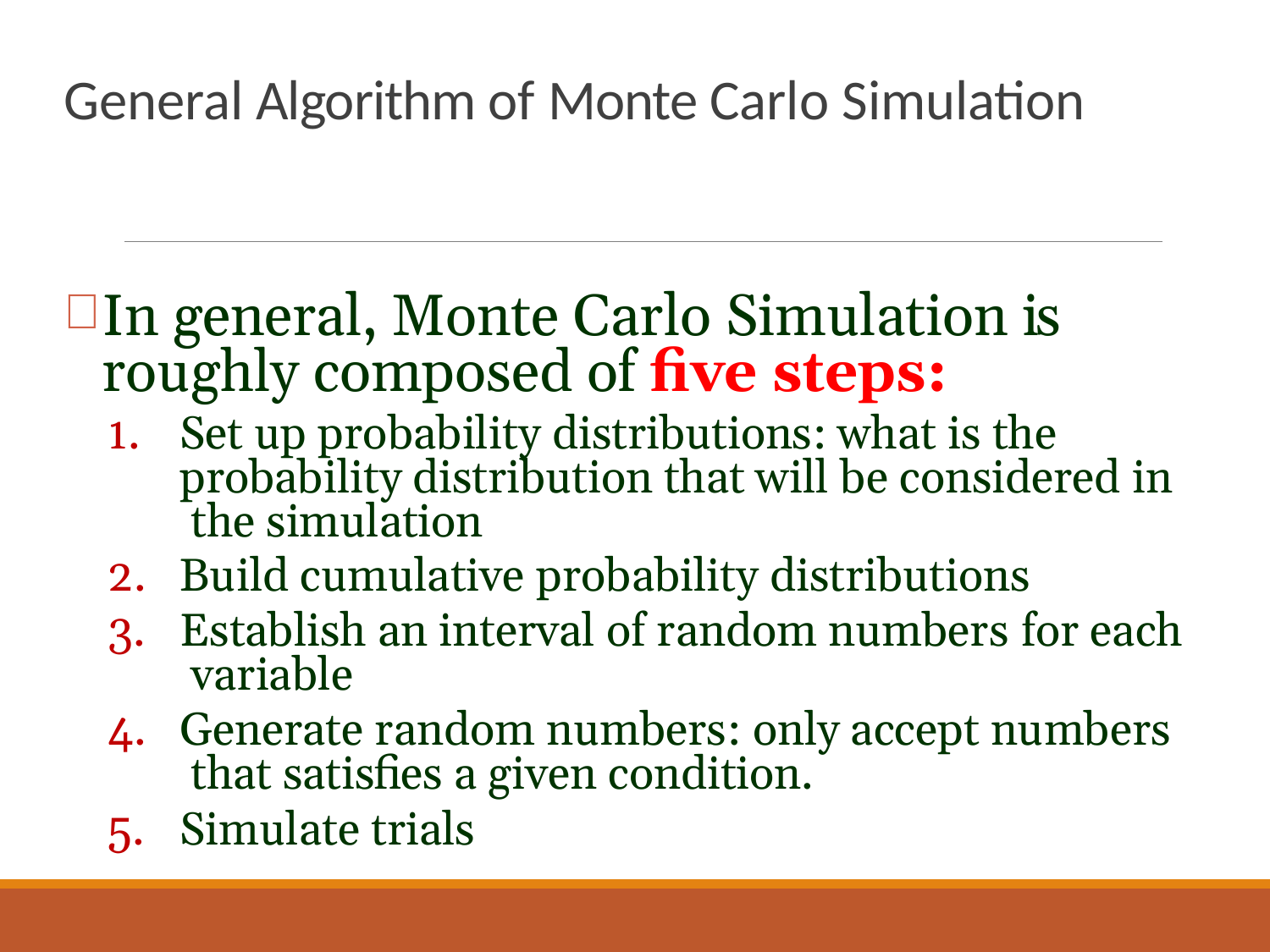

# General Algorithm of Monte Carlo Simulation
In general, Monte Carlo Simulation is  roughly composed of five steps:
Set up probability distributions: what is the  probability distribution that will be considered in  the simulation
Build cumulative probability distributions
Establish an interval of random numbers for each  variable
Generate random numbers: only accept numbers  that satisfies a given condition.
Simulate trials